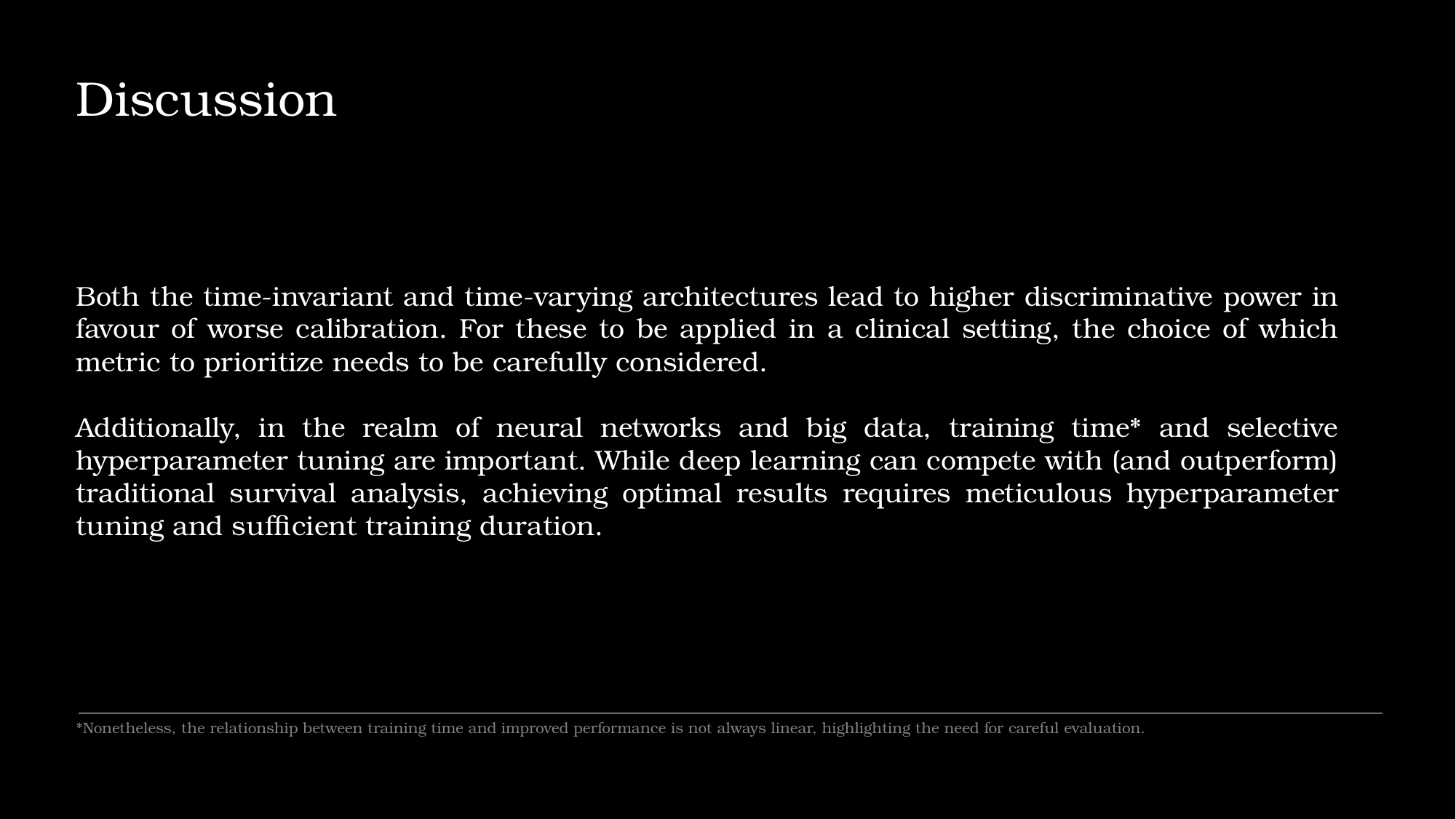

Discussion
Both the time-invariant and time-varying architectures lead to higher discriminative power in favour of worse calibration. For these to be applied in a clinical setting, the choice of which metric to prioritize needs to be carefully considered.

Additionally, in the realm of neural networks and big data, training time* and selective hyperparameter tuning are important. While deep learning can compete with (and outperform) traditional survival analysis, achieving optimal results requires meticulous hyperparameter tuning and sufficient training duration.
*Nonetheless, the relationship between training time and improved performance is not always linear, highlighting the need for careful evaluation.